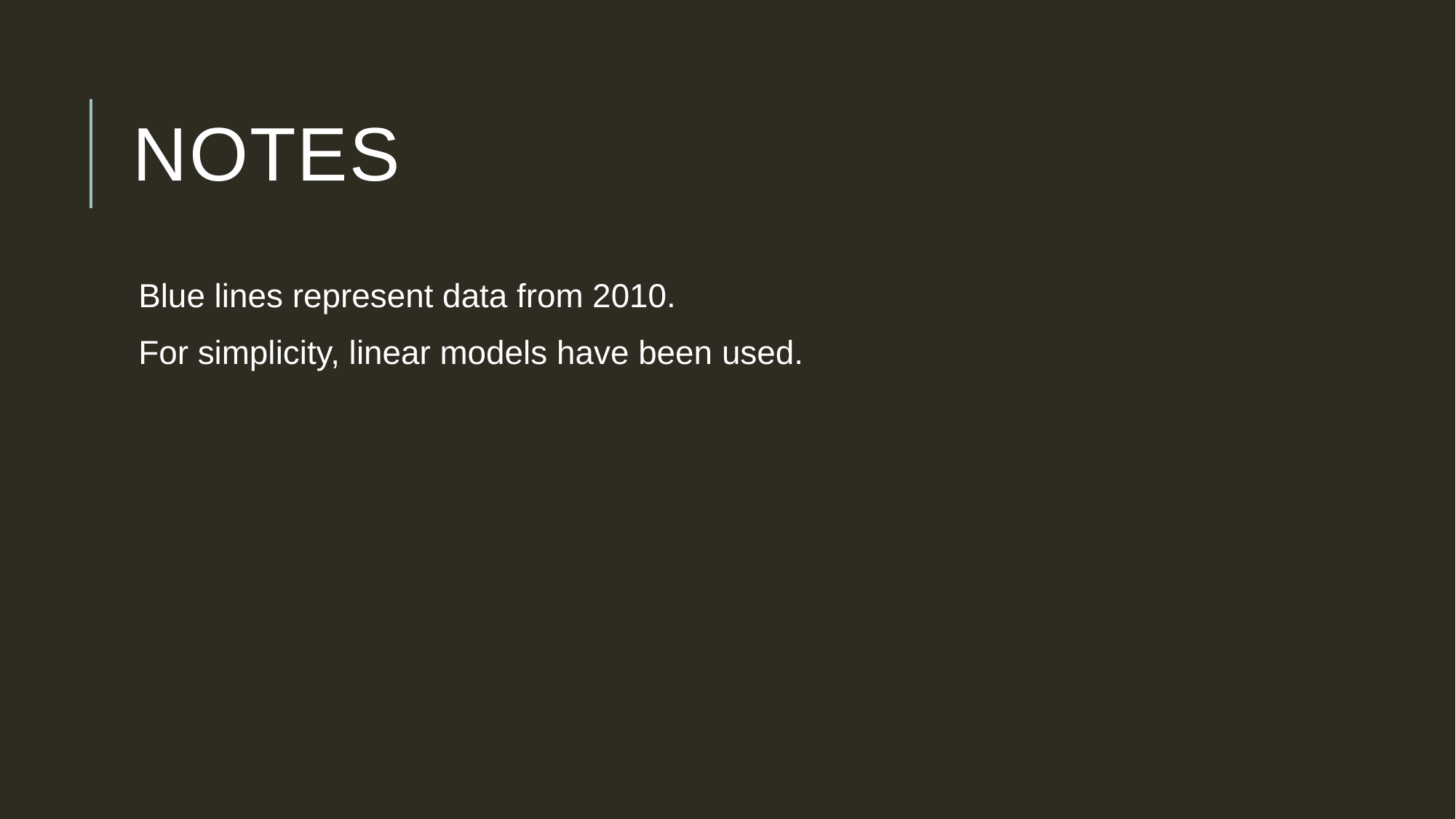

# Notes
Blue lines represent data from 2010.
For simplicity, linear models have been used.